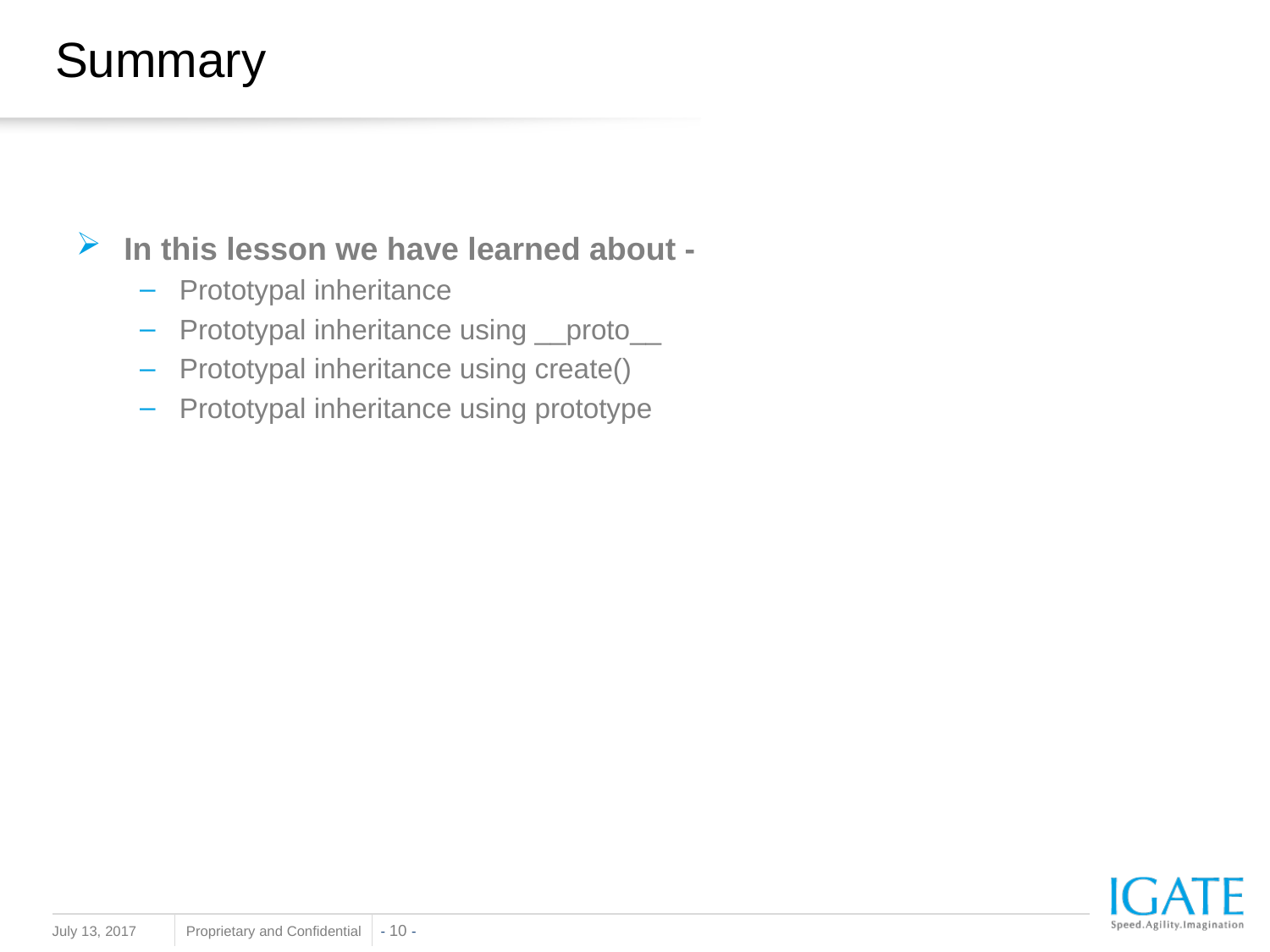

# Summary
In this lesson we have learned about -
Prototypal inheritance
Prototypal inheritance using __proto__
Prototypal inheritance using create()
Prototypal inheritance using prototype